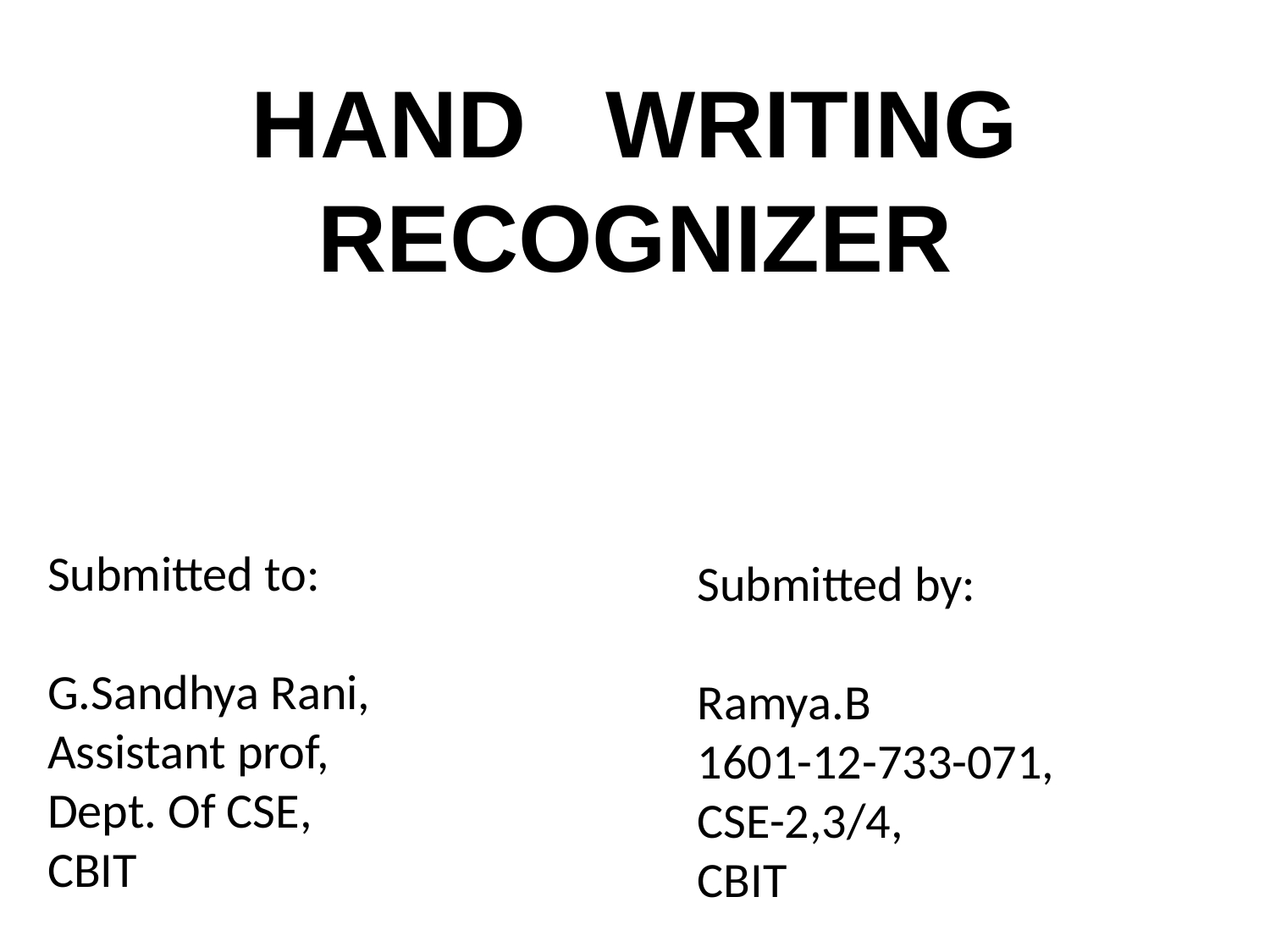

HAND   WRITING RECOGNIZER
Submitted to:

G.Sandhya Rani,
Assistant prof,
Dept. Of CSE,
CBIT
Submitted by:

Ramya.B
1601-12-733-071,
CSE-2,3/4,
CBIT